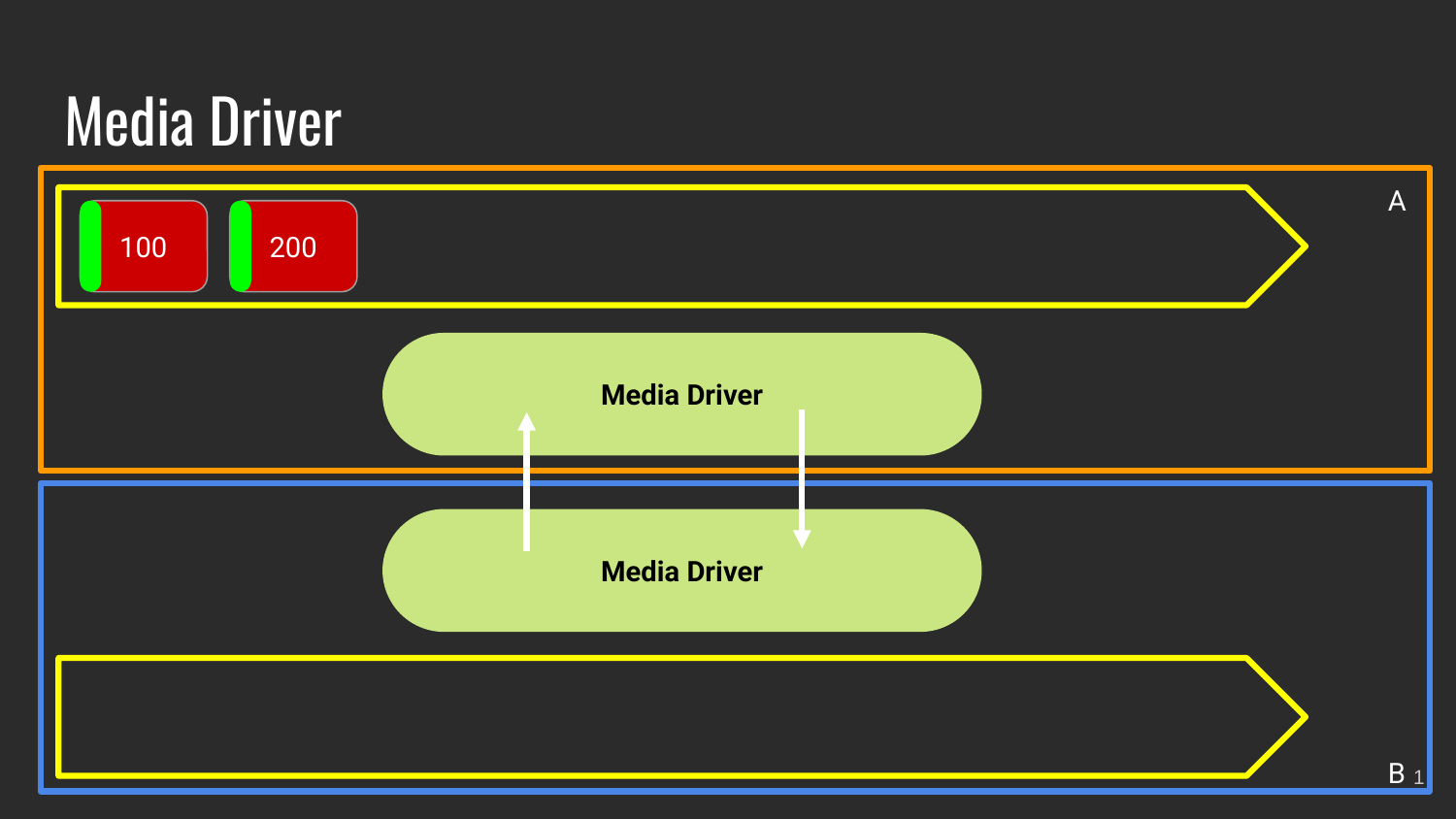

# Media Driver

A

100

200

Media Driver

Media Driver

B
1